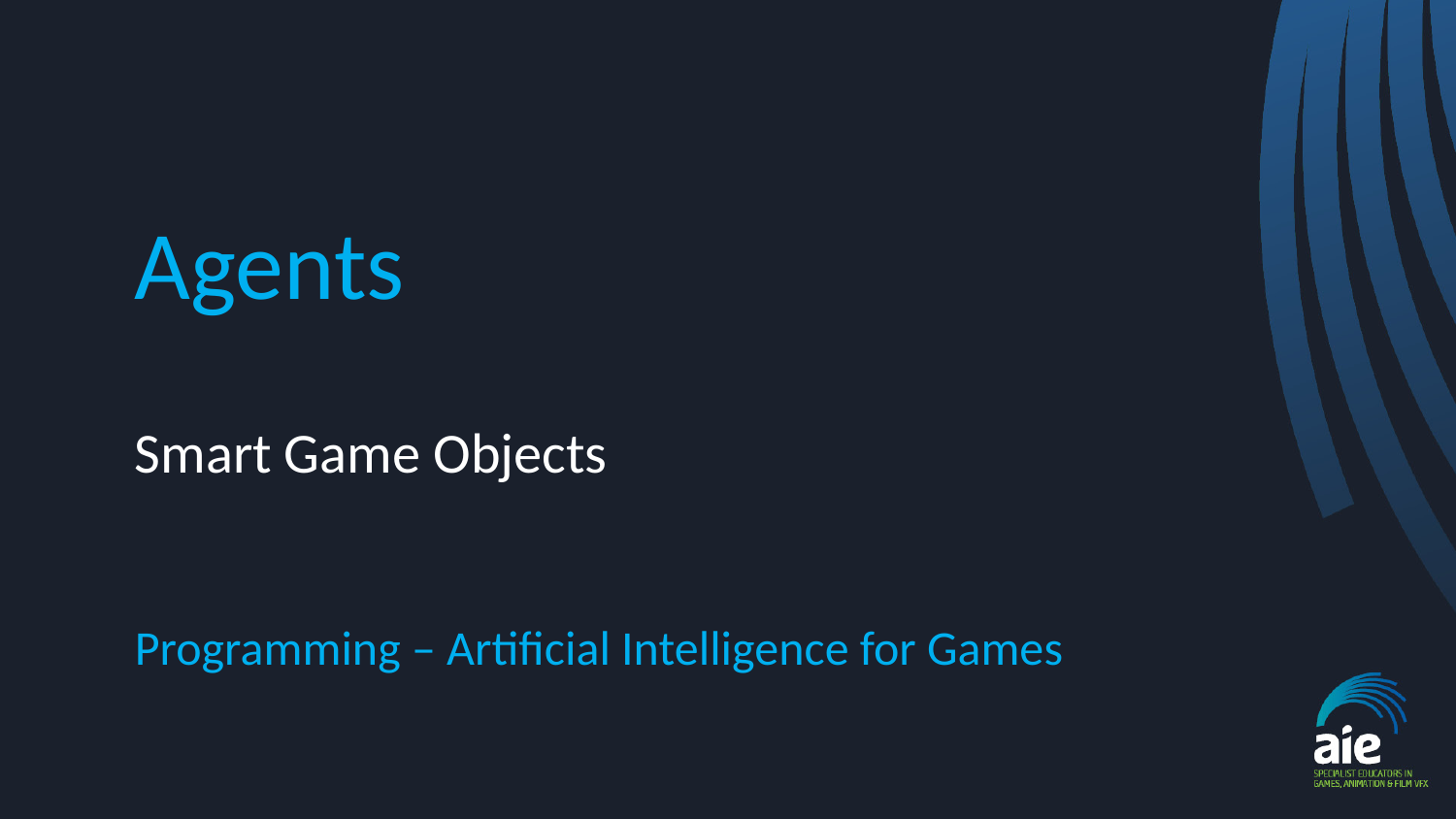

# Agents
Smart Game Objects
Programming – Artificial Intelligence for Games